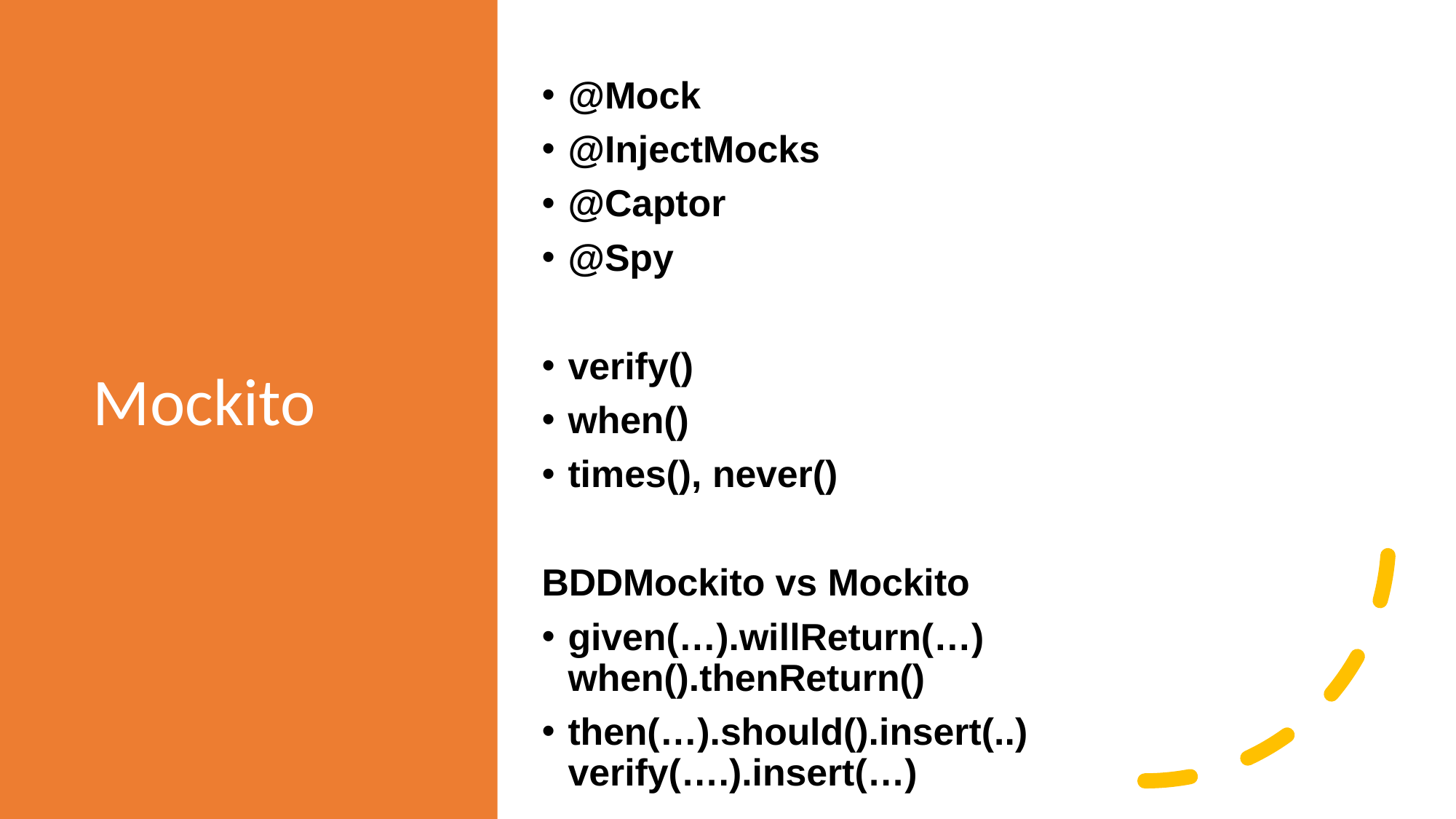

# Mockito
@Mock
@InjectMocks
@Captor
@Spy

verify()
when()
times(), never()

BDDMockito vs Mockito
given(…).willReturn(…)  when().thenReturn()
then(…).should().insert(..) verify(….).insert(…)